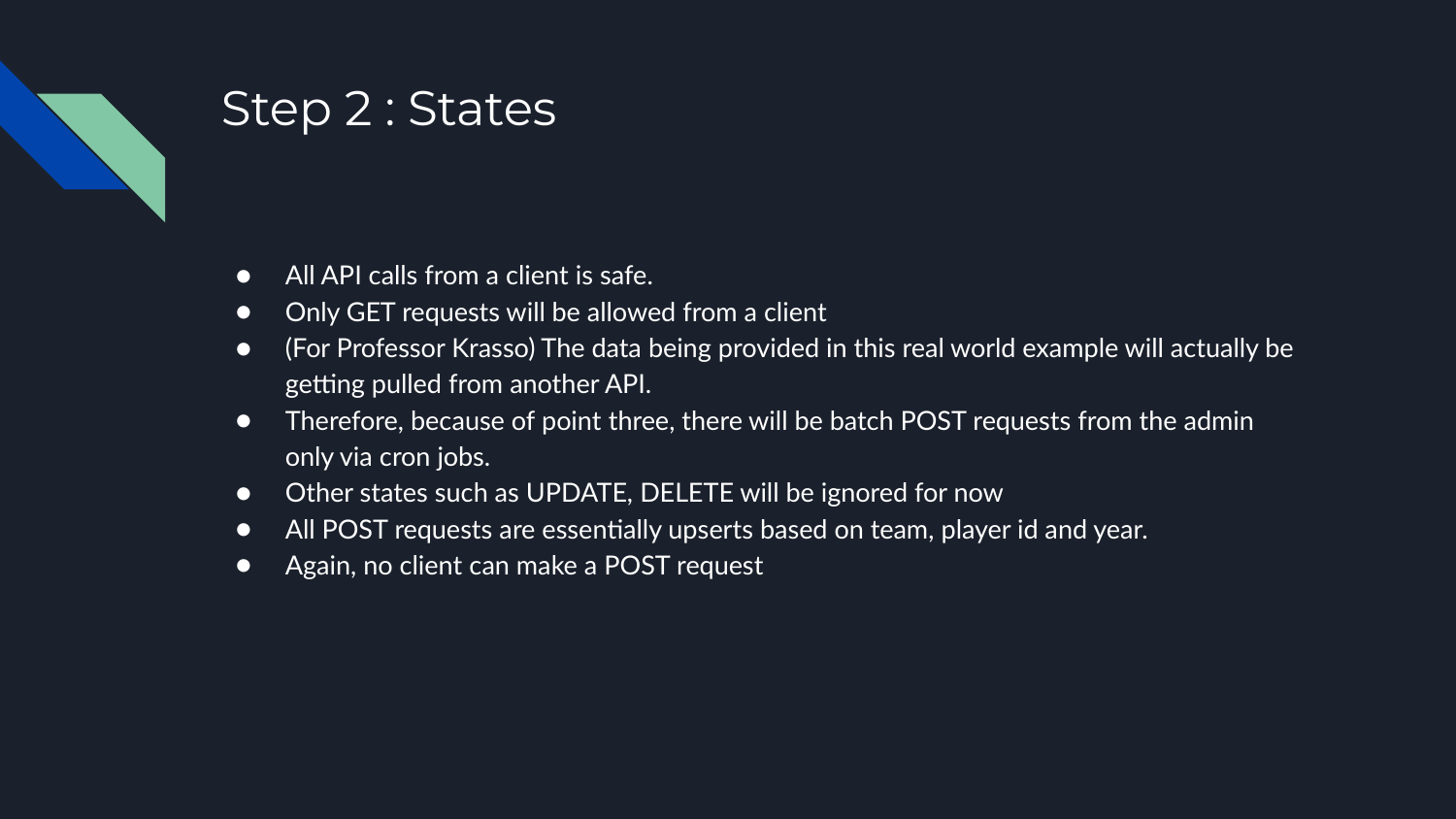

# Step 2 : States
All API calls from a client is safe.
Only GET requests will be allowed from a client
(For Professor Krasso) The data being provided in this real world example will actually be getting pulled from another API.
Therefore, because of point three, there will be batch POST requests from the admin only via cron jobs.
Other states such as UPDATE, DELETE will be ignored for now
All POST requests are essentially upserts based on team, player id and year.
Again, no client can make a POST request